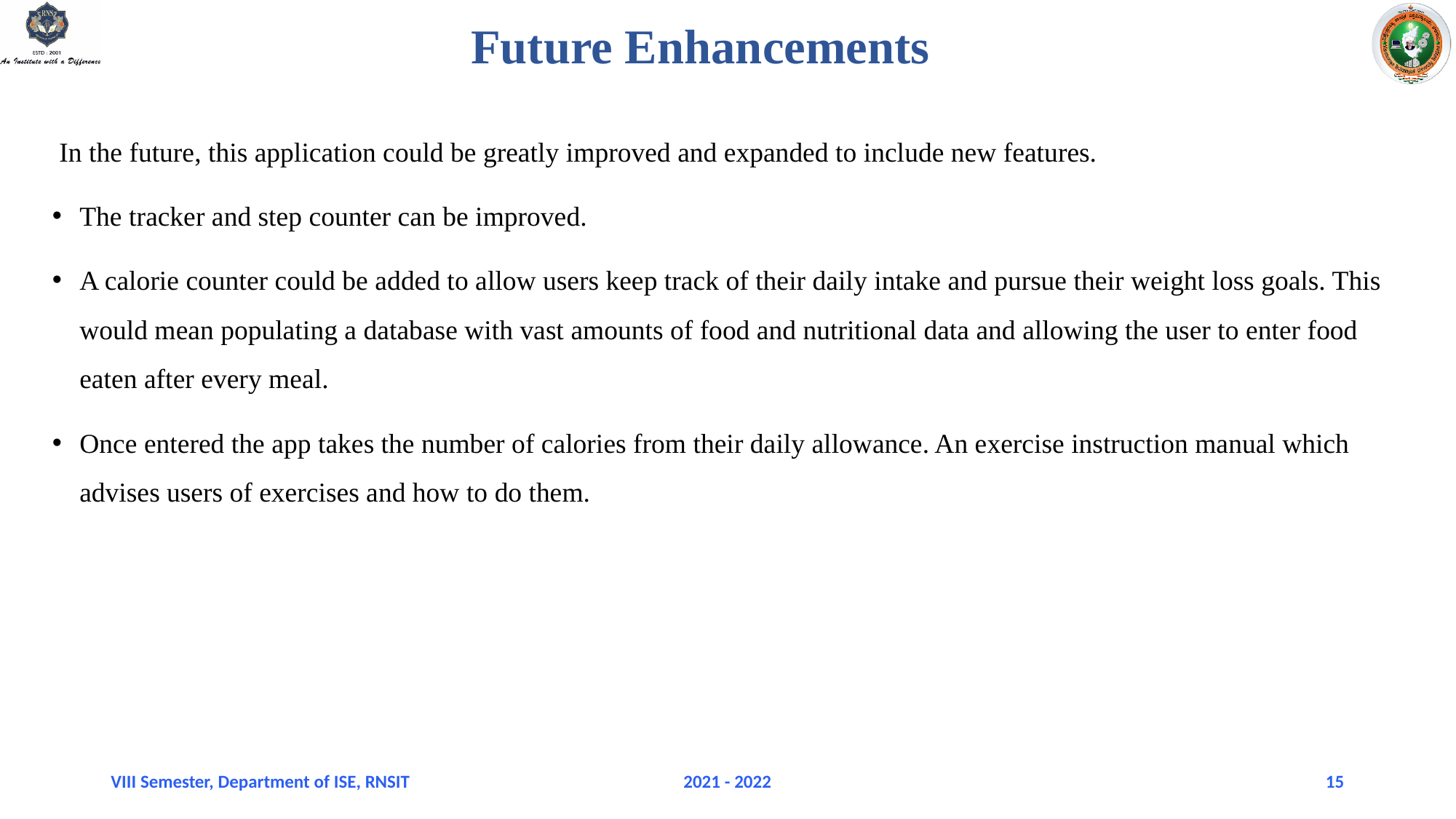

# Future Enhancements
 In the future, this application could be greatly improved and expanded to include new features.
The tracker and step counter can be improved.
A calorie counter could be added to allow users keep track of their daily intake and pursue their weight loss goals. This would mean populating a database with vast amounts of food and nutritional data and allowing the user to enter food eaten after every meal.
Once entered the app takes the number of calories from their daily allowance. An exercise instruction manual which advises users of exercises and how to do them.

VIII Semester, Department of ISE, RNSIT
2021 - 2022
15